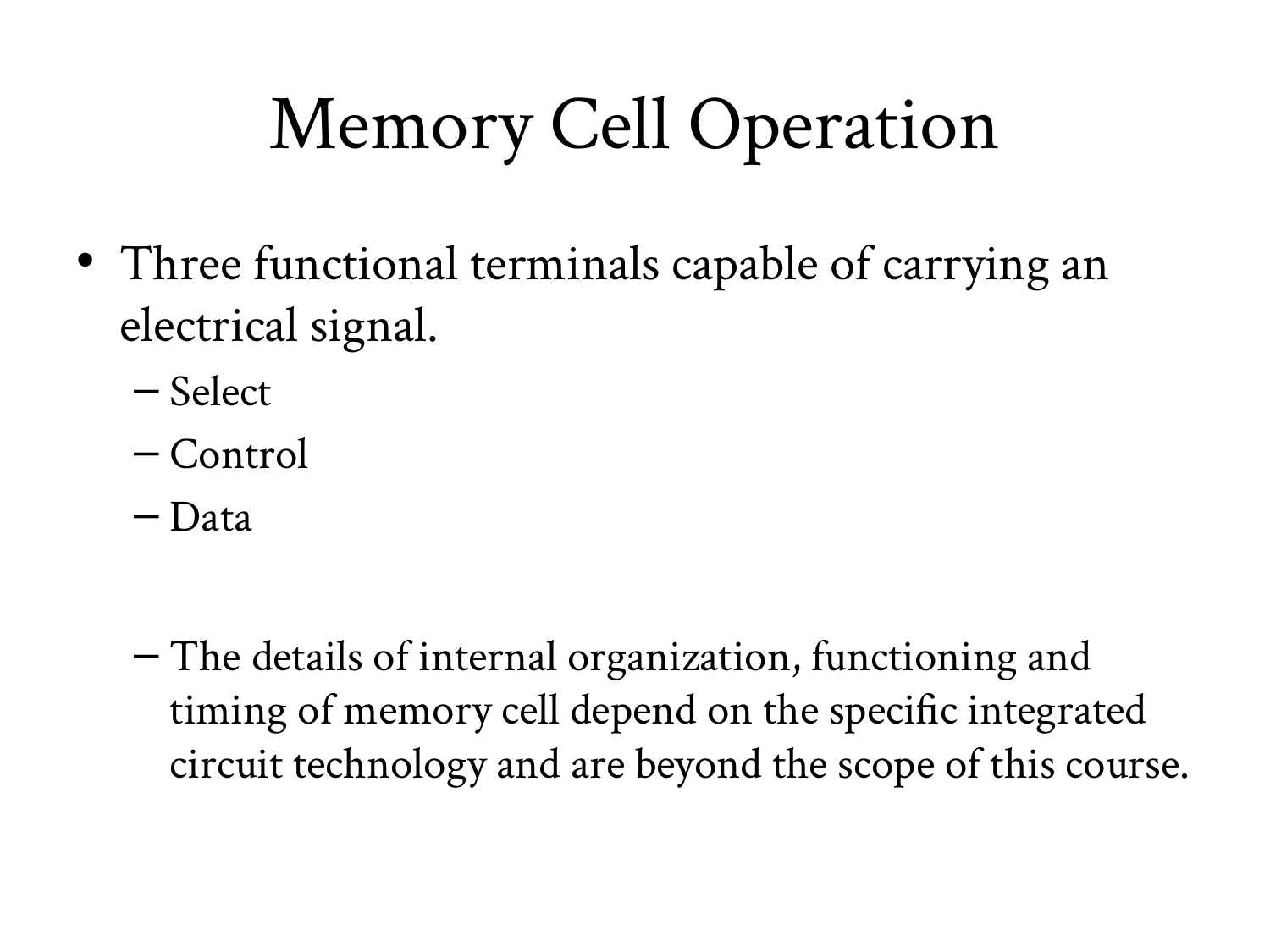

# Memory Cell Operation
Three functional terminals capable of carrying an electrical signal.
Select
Control
Data

The details of internal organization, functioning and timing of memory cell depend on the specific integrated circuit technology and are beyond the scope of this course.